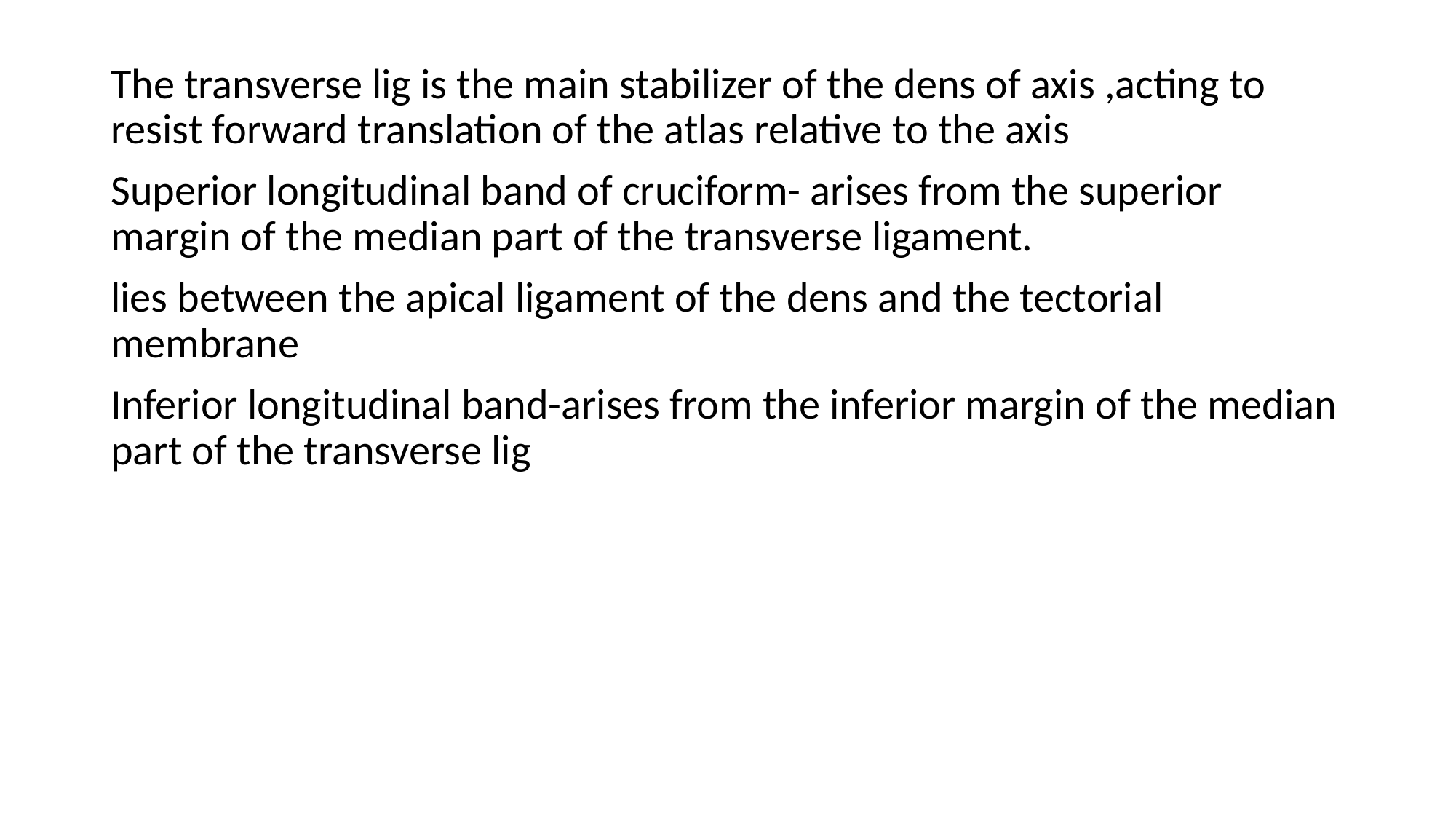

The transverse lig is the main stabilizer of the dens of axis ,acting to resist forward translation of the atlas relative to the axis
Superior longitudinal band of cruciform- arises from the superior margin of the median part of the transverse ligament.
lies between the apical ligament of the dens and the tectorial membrane
Inferior longitudinal band-arises from the inferior margin of the median part of the transverse lig